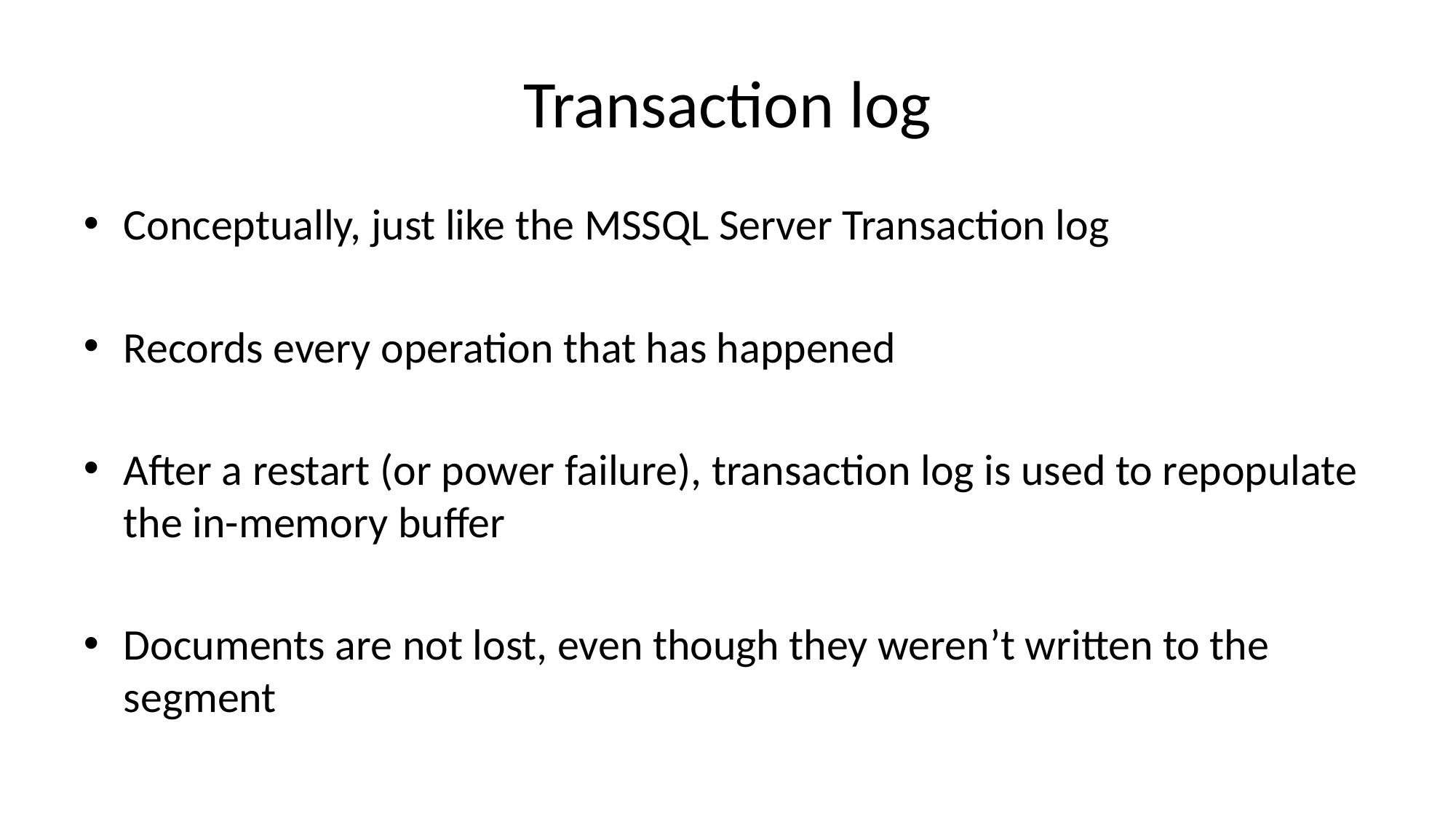

# Transaction log
Conceptually, just like the MSSQL Server Transaction log

Records every operation that has happened

After a restart (or power failure), transaction log is used to repopulate the in-memory buffer

Documents are not lost, even though they weren’t written to the segment